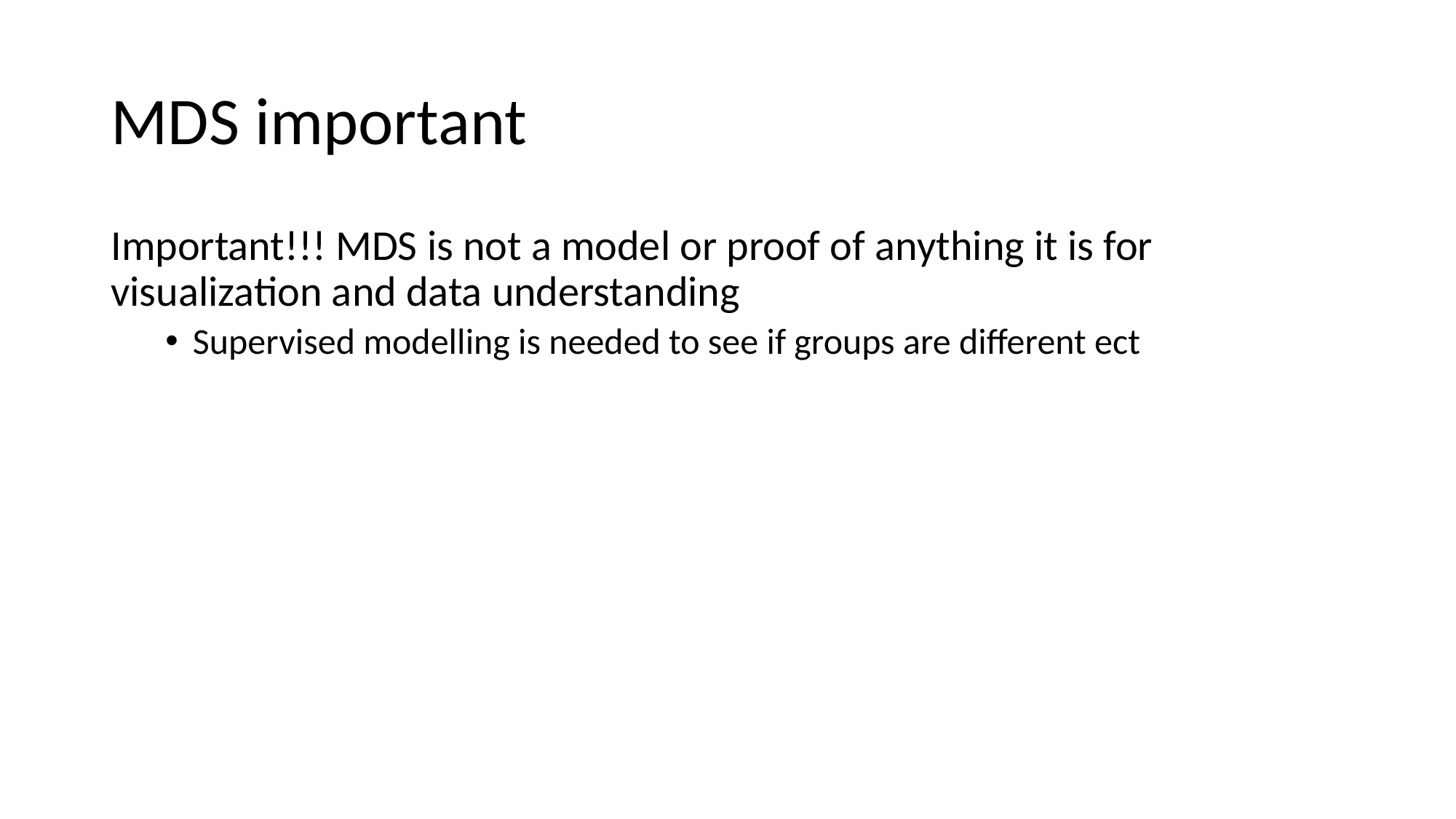

# MDS important
Important!!! MDS is not a model or proof of anything it is for visualization and data understanding
Supervised modelling is needed to see if groups are different ect